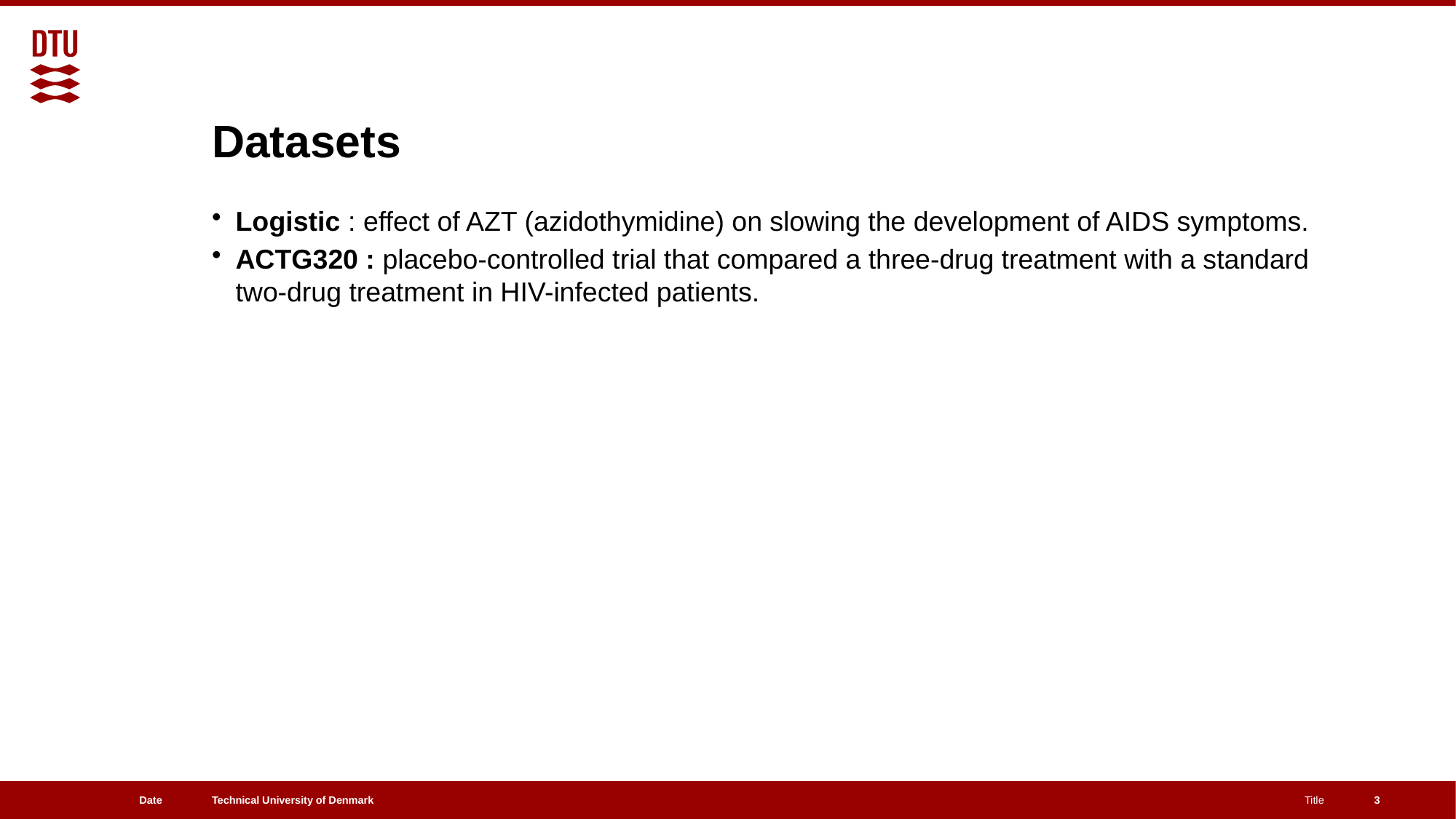

# Datasets
Logistic : effect of AZT (azidothymidine) on slowing the development of AIDS symptoms.
ACTG320 : placebo-controlled trial that compared a three-drug treatment with a standard two-drug treatment in HIV-infected patients.
Date
Title
3